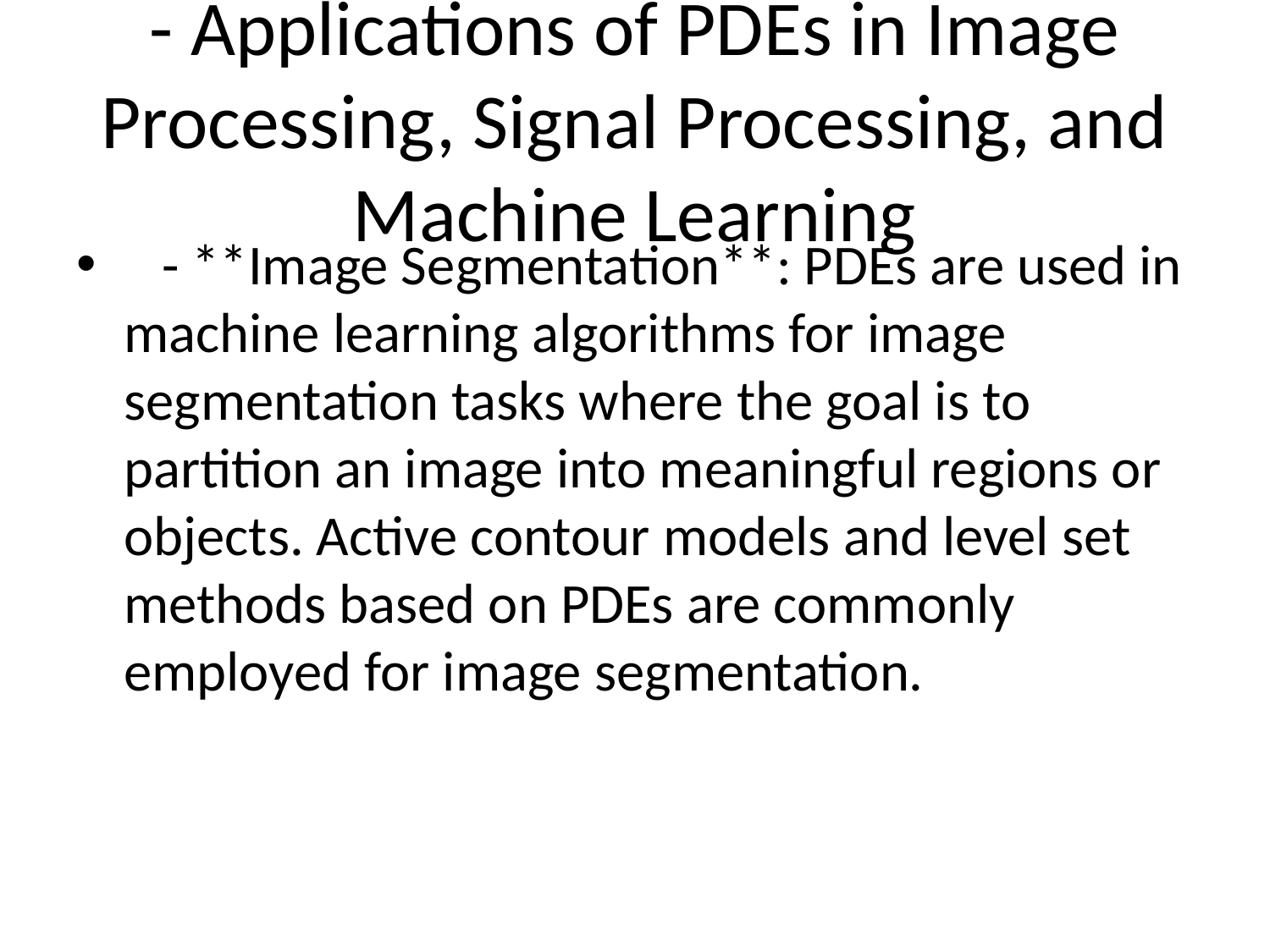

# - Applications of PDEs in Image Processing, Signal Processing, and Machine Learning
   - **Image Segmentation**: PDEs are used in machine learning algorithms for image segmentation tasks where the goal is to partition an image into meaningful regions or objects. Active contour models and level set methods based on PDEs are commonly employed for image segmentation.